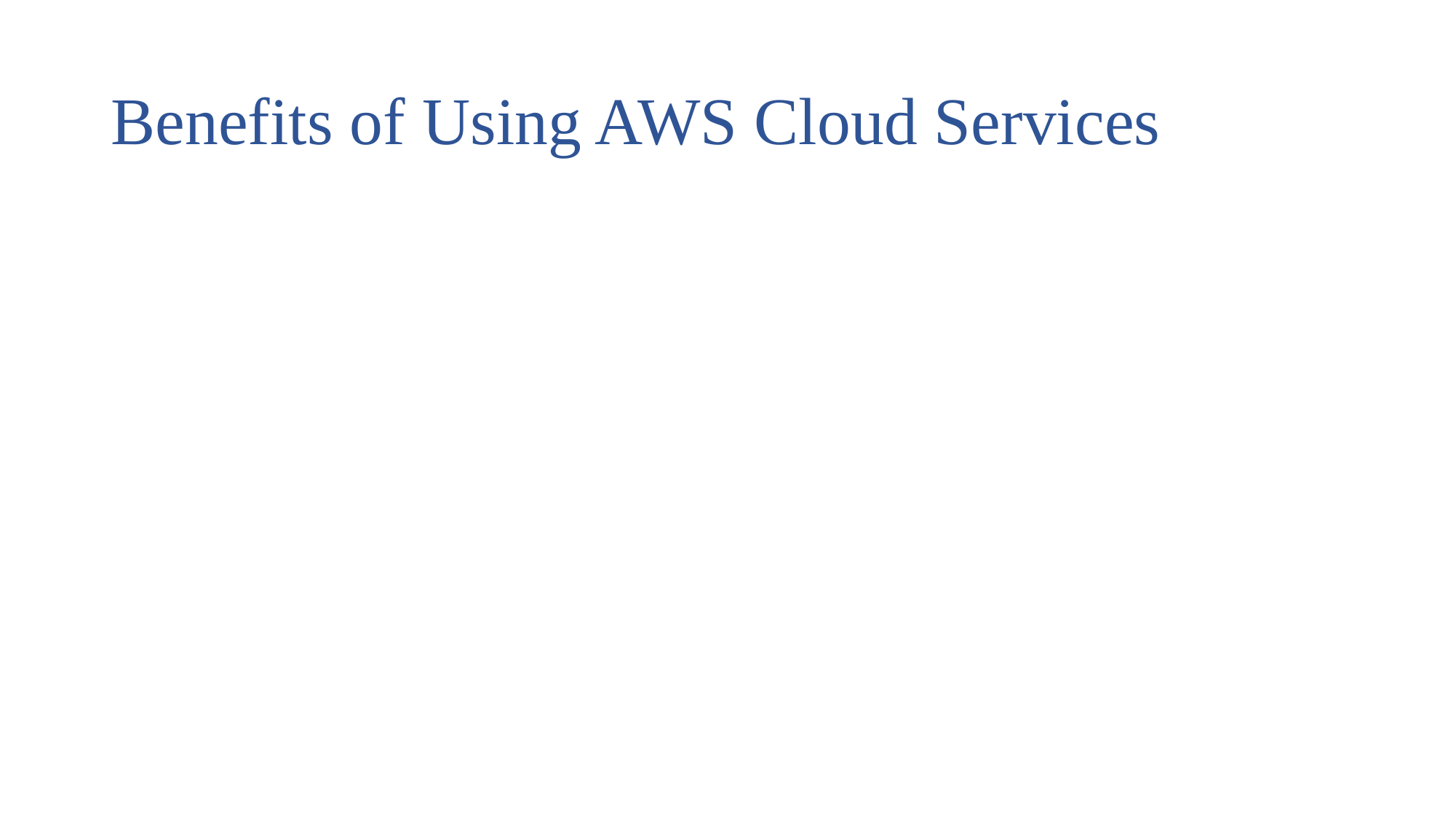

# Benefits of Using AWS Cloud Services